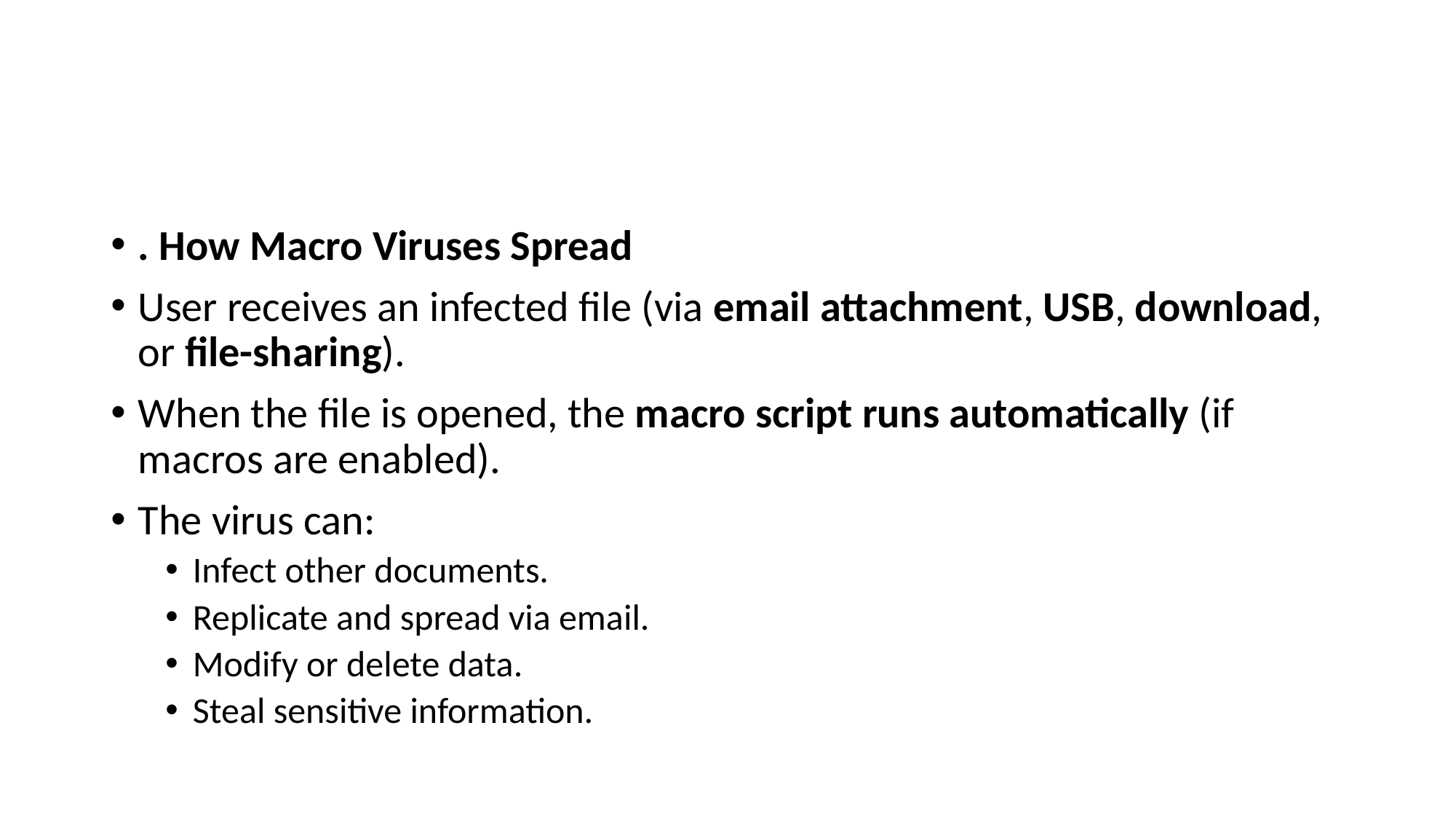

#
. How Macro Viruses Spread
User receives an infected file (via email attachment, USB, download, or file-sharing).
When the file is opened, the macro script runs automatically (if macros are enabled).
The virus can:
Infect other documents.
Replicate and spread via email.
Modify or delete data.
Steal sensitive information.